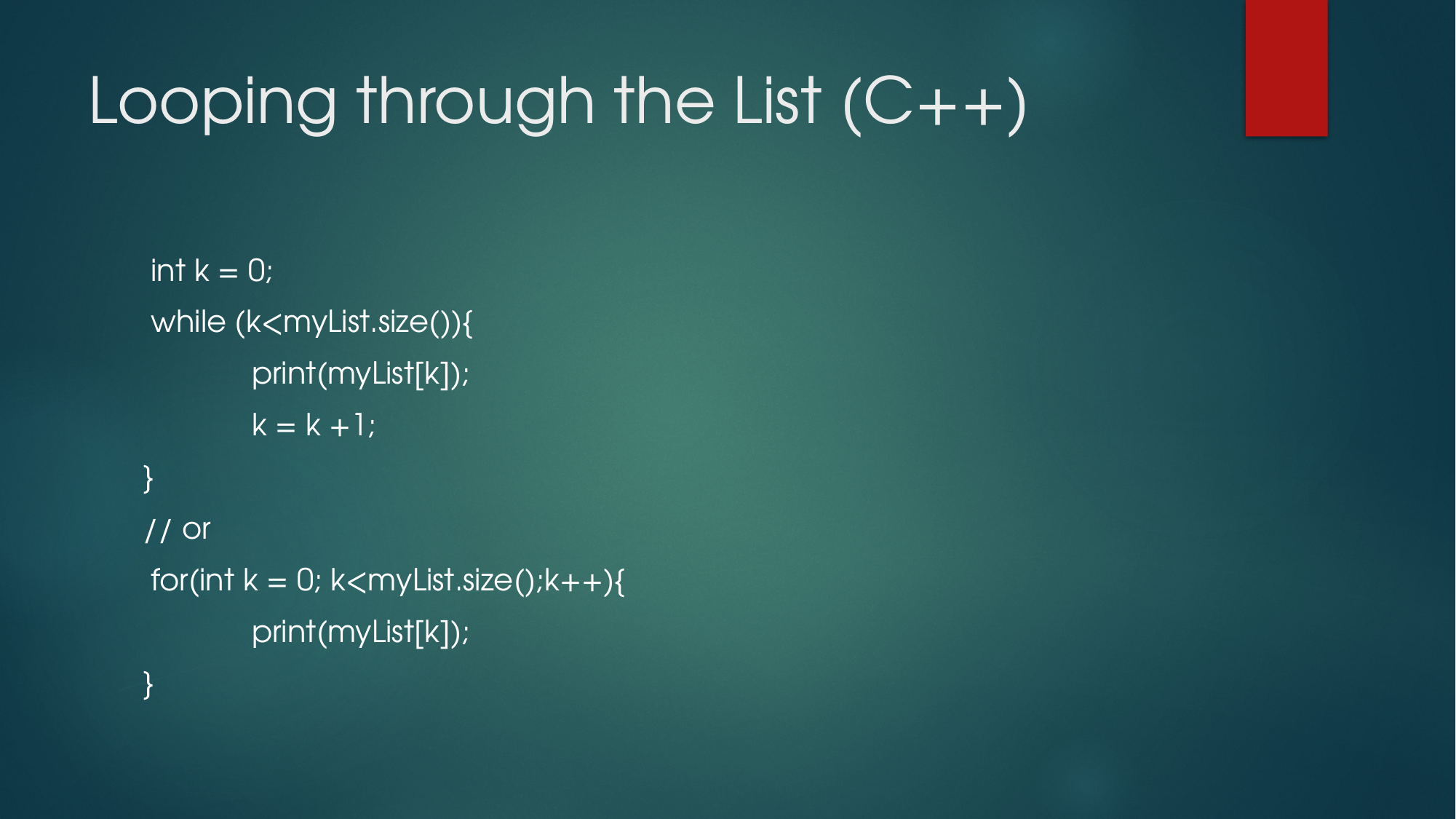

# Looping through the List (C++)
 int k = 0;
 while (k<myList.size()){
	print(myList[k]);
	k = k +1;
}
// or
 for(int k = 0; k<myList.size();k++){
	print(myList[k]);
}